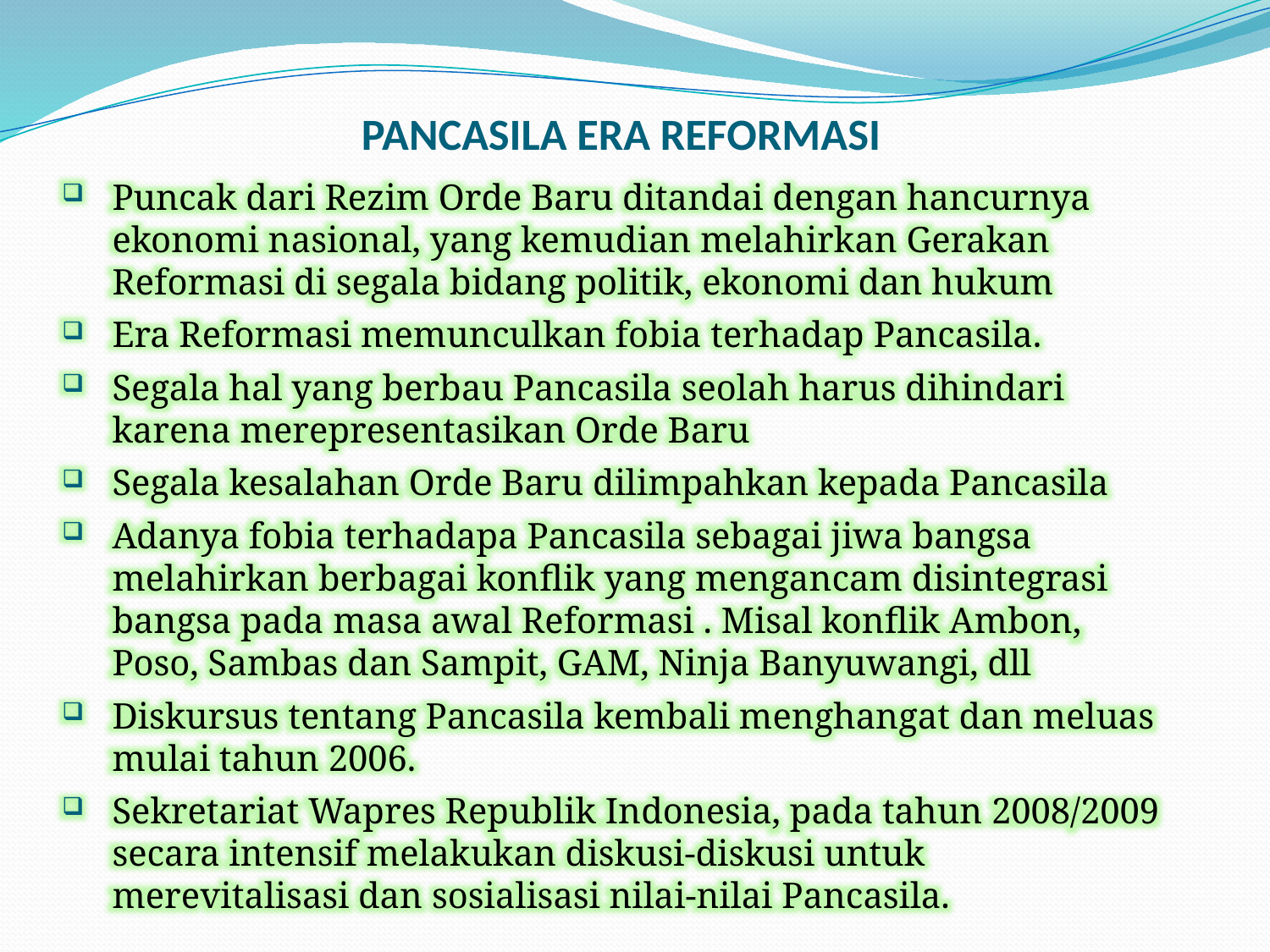

# PANCASILA ERA REFORMASI
Puncak dari Rezim Orde Baru ditandai dengan hancurnya ekonomi nasional, yang kemudian melahirkan Gerakan Reformasi di segala bidang politik, ekonomi dan hukum
Era Reformasi memunculkan fobia terhadap Pancasila.
Segala hal yang berbau Pancasila seolah harus dihindari karena merepresentasikan Orde Baru
Segala kesalahan Orde Baru dilimpahkan kepada Pancasila
Adanya fobia terhadapa Pancasila sebagai jiwa bangsa melahirkan berbagai konflik yang mengancam disintegrasi bangsa pada masa awal Reformasi . Misal konflik Ambon, Poso, Sambas dan Sampit, GAM, Ninja Banyuwangi, dll
Diskursus tentang Pancasila kembali menghangat dan meluas mulai tahun 2006.
Sekretariat Wapres Republik Indonesia, pada tahun 2008/2009 secara intensif melakukan diskusi-diskusi untuk merevitalisasi dan sosialisasi nilai-nilai Pancasila.